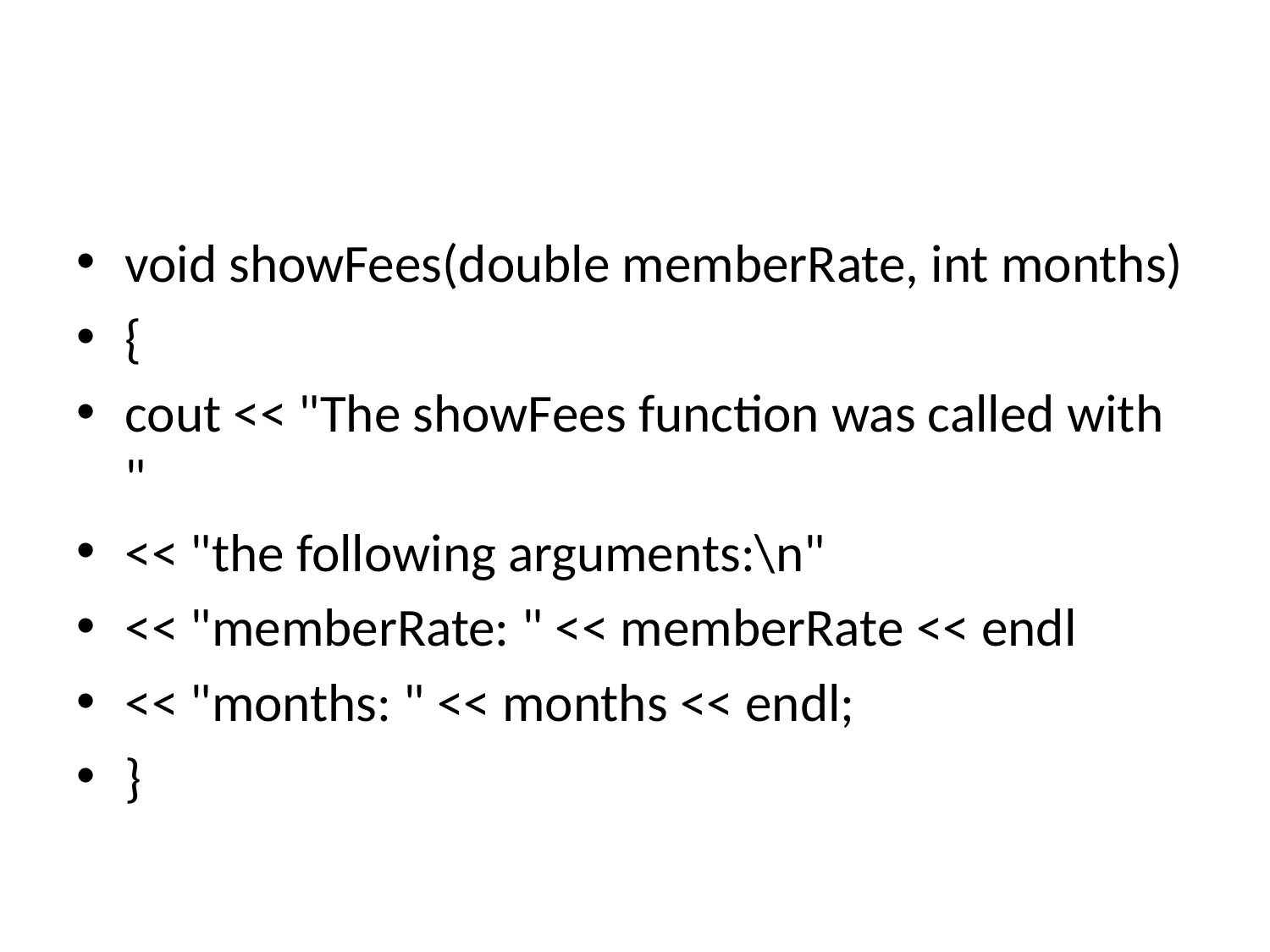

#
void showFees(double memberRate, int months)
{
cout << "The showFees function was called with "
<< "the following arguments:\n"
<< "memberRate: " << memberRate << endl
<< "months: " << months << endl;
}